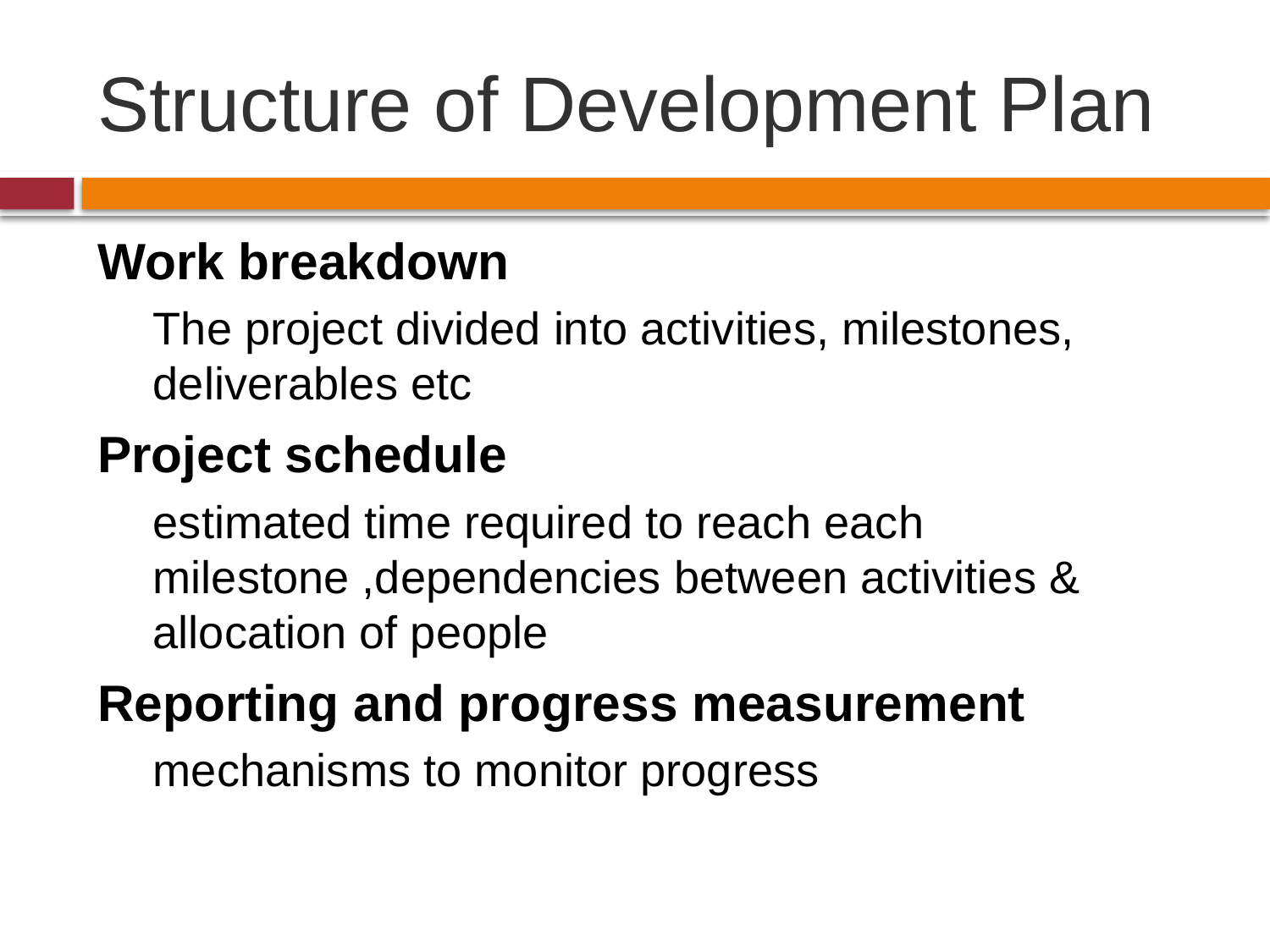

# Structure of Development Plan
Work breakdown
The project divided into activities, milestones, deliverables etc
Project schedule
estimated time required to reach each milestone ,dependencies between activities & allocation of people
Reporting and progress measurement
mechanisms to monitor progress